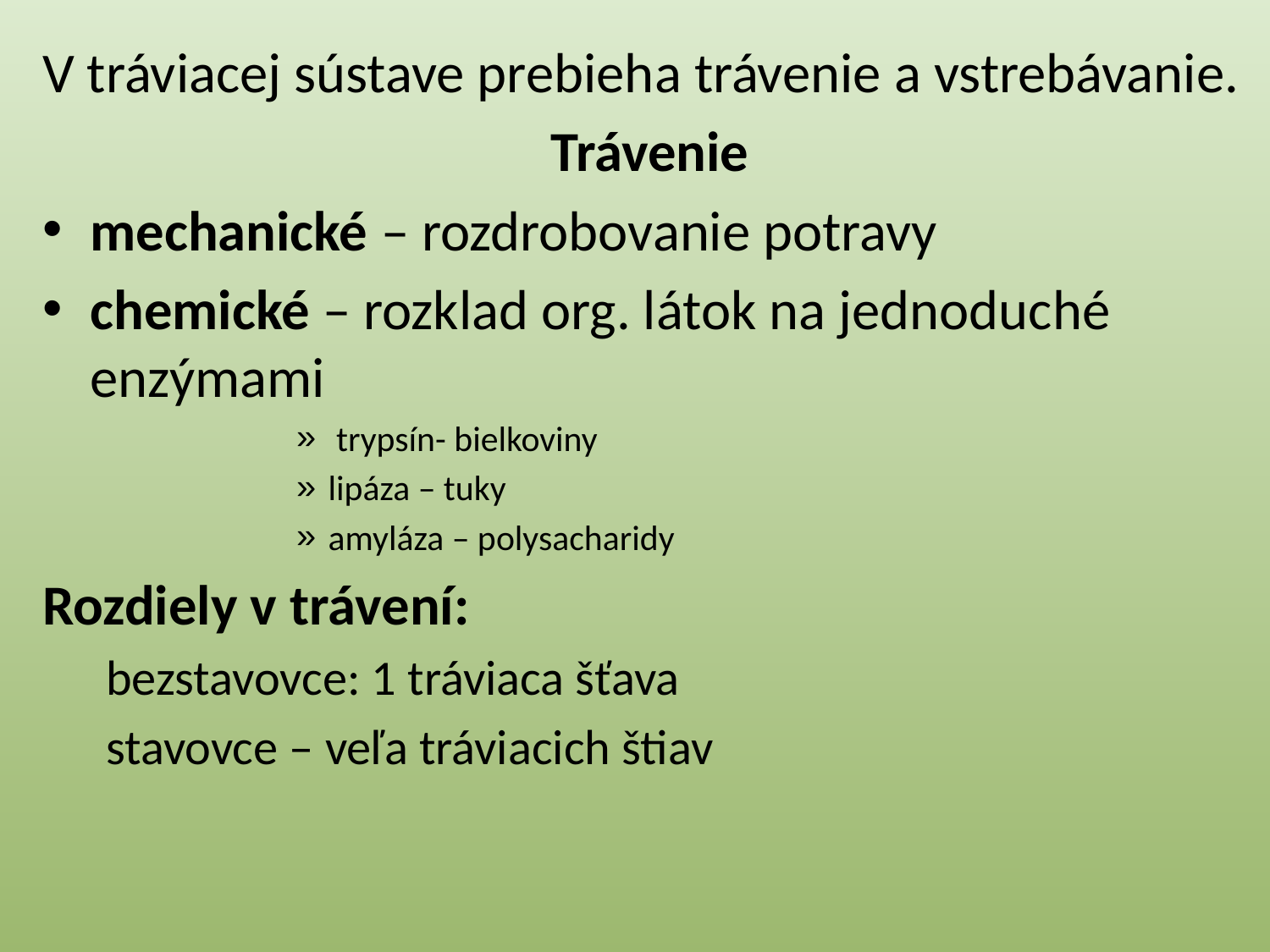

V tráviacej sústave prebieha trávenie a vstrebávanie.
Trávenie
mechanické – rozdrobovanie potravy
chemické – rozklad org. látok na jednoduché enzýmami
 trypsín- bielkoviny
lipáza – tuky
amyláza – polysacharidy
Rozdiely v trávení:
bezstavovce: 1 tráviaca šťava
stavovce – veľa tráviacich štiav